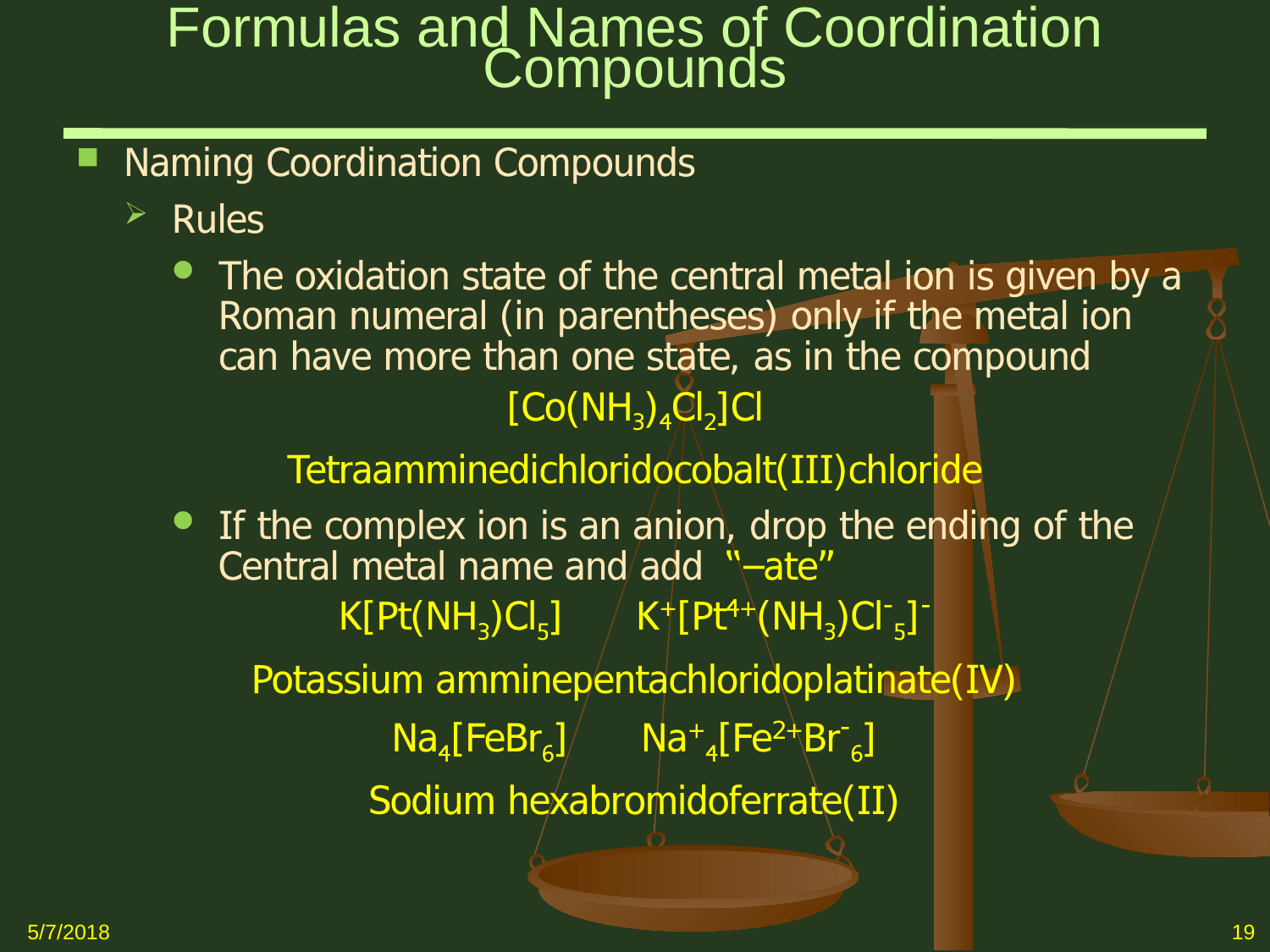

# Formulas and Names of Coordination Compounds
Naming Coordination Compounds
Rules
The oxidation state of the central metal ion is given by a Roman numeral (in parentheses) only if the metal ion can have more than one state, as in the compound
[Co(NH3)4Cl2]Cl
Tetraamminedichloridocobalt(III)chloride
If the complex ion is an anion, drop the ending of the Central metal name and add  “–ate”
K[Pt(NH3)Cl5]      K+[Pt4+(NH3)Cl-5]-
Potassium amminepentachloridoplatinate(IV)
Na4[FeBr6]      Na+4[Fe2+Br-6]
Sodium hexabromidoferrate(II)

5/7/2018
19